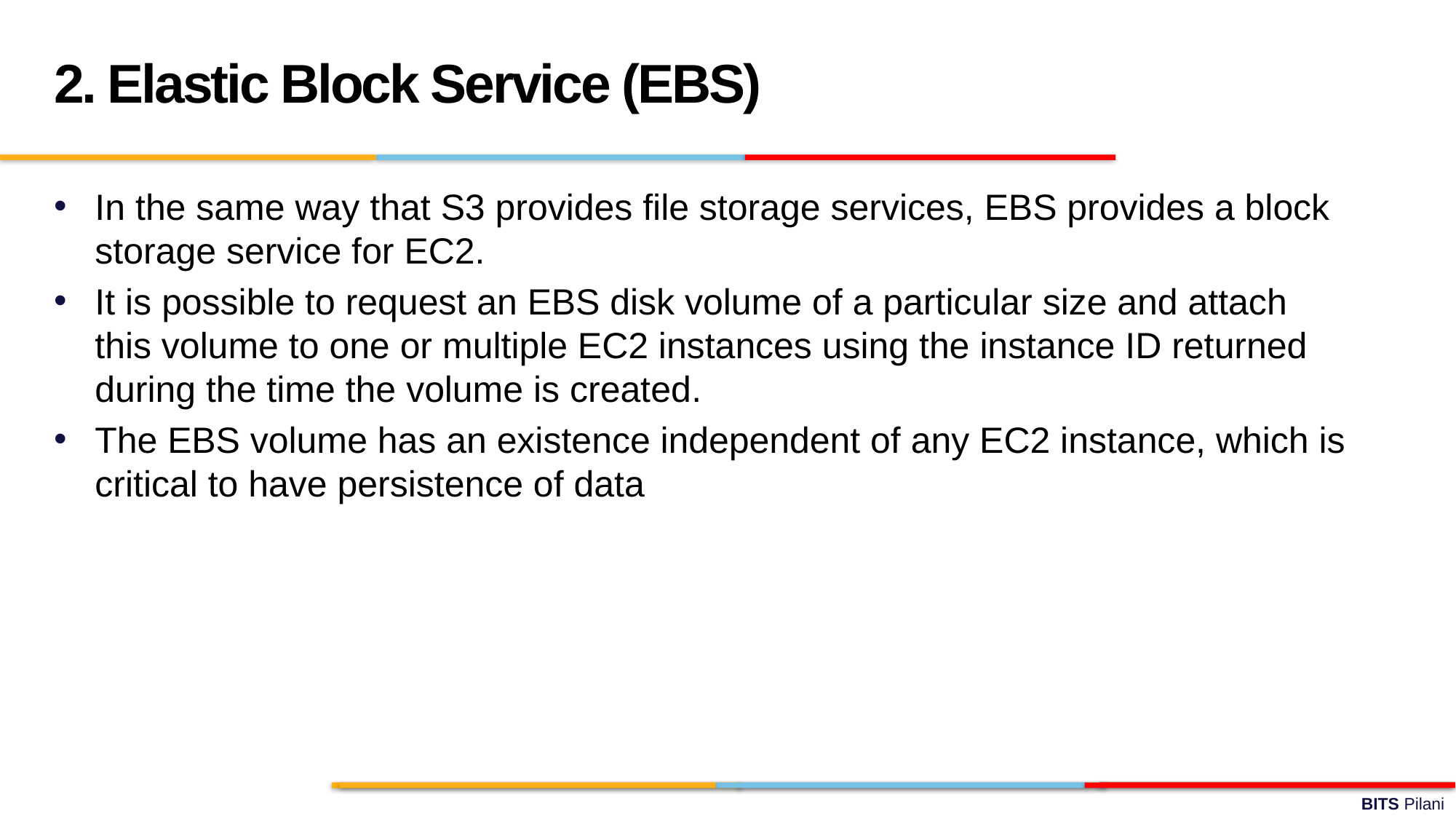

2. Elastic Block Service (EBS)
In the same way that S3 provides file storage services, EBS provides a block storage service for EC2.
It is possible to request an EBS disk volume of a particular size and attach this volume to one or multiple EC2 instances using the instance ID returned during the time the volume is created.
The EBS volume has an existence independent of any EC2 instance, which is critical to have persistence of data